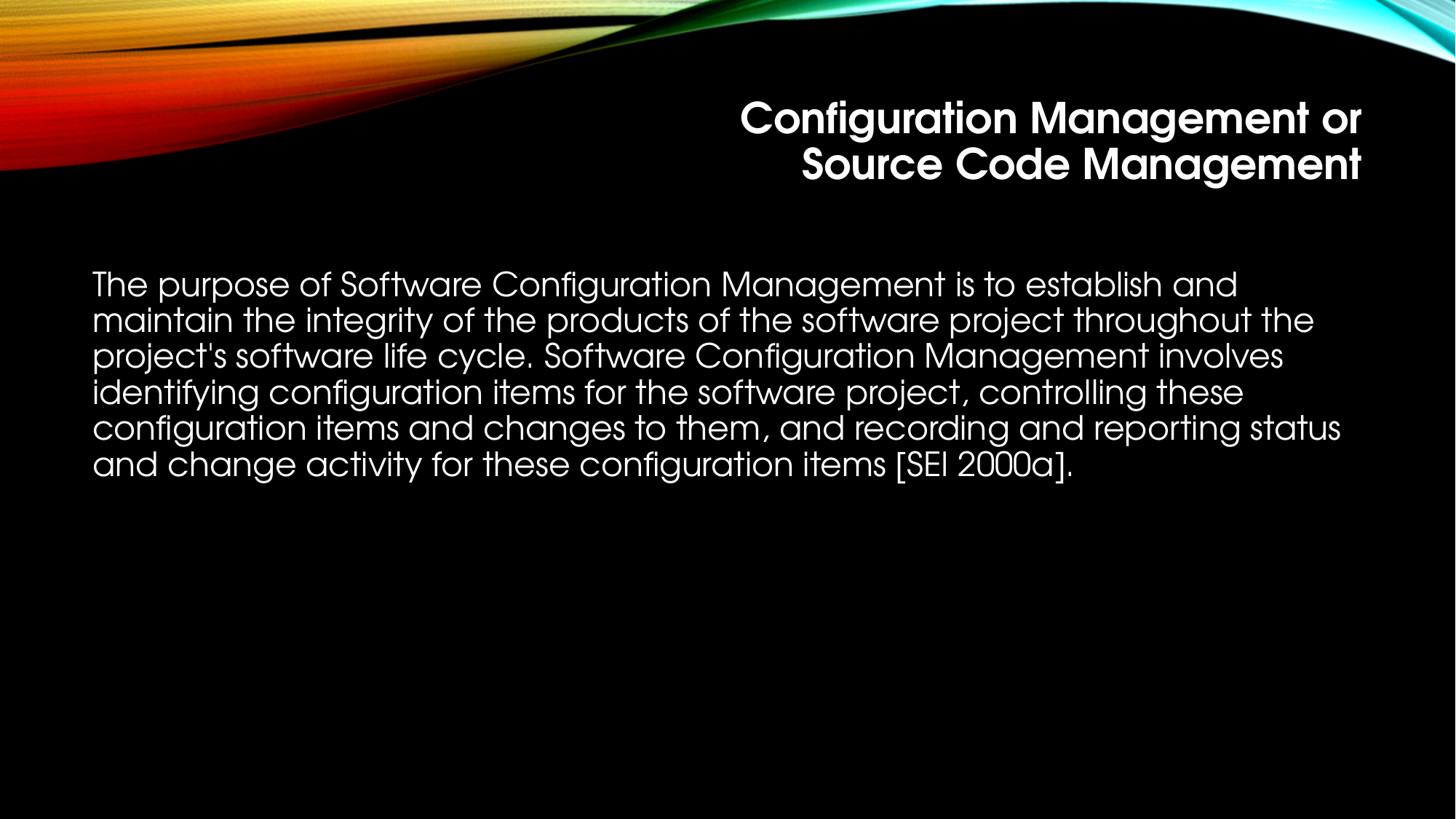

# Configuration Management or Source Code Management
The purpose of Software Configuration Management is to establish and maintain the integrity of the products of the software project throughout the project's software life cycle. Software Configuration Management involves identifying configuration items for the software project, controlling these configuration items and changes to them, and recording and reporting status and change activity for these configuration items [SEI 2000a].